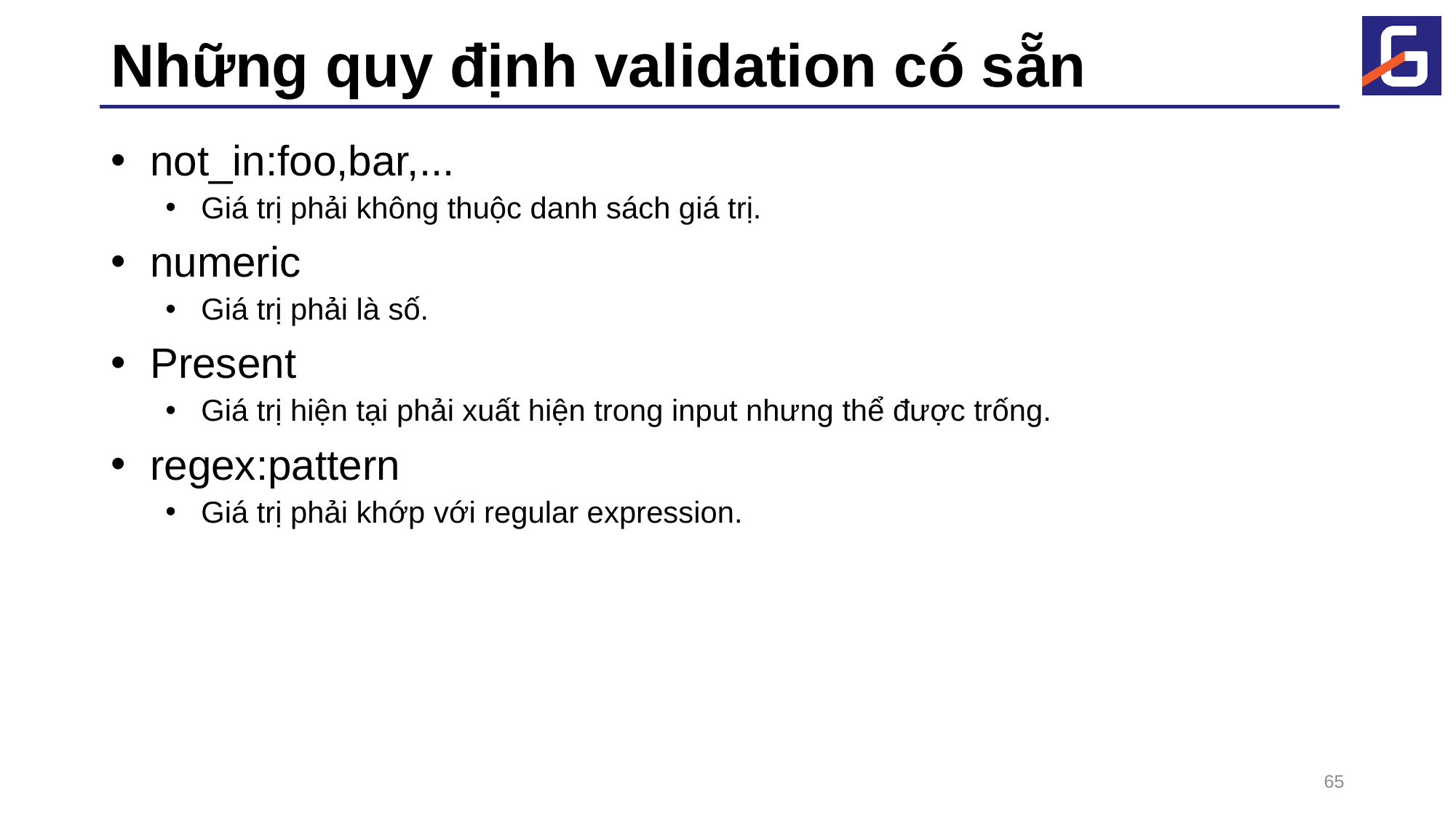

# Những quy định validation có sẵn
 not_in:foo,bar,...
 Giá trị phải không thuộc danh sách giá trị.
 numeric
 Giá trị phải là số.
 Present
 Giá trị hiện tại phải xuất hiện trong input nhưng thể được trống.
 regex:pattern
 Giá trị phải khớp với regular expression.
65